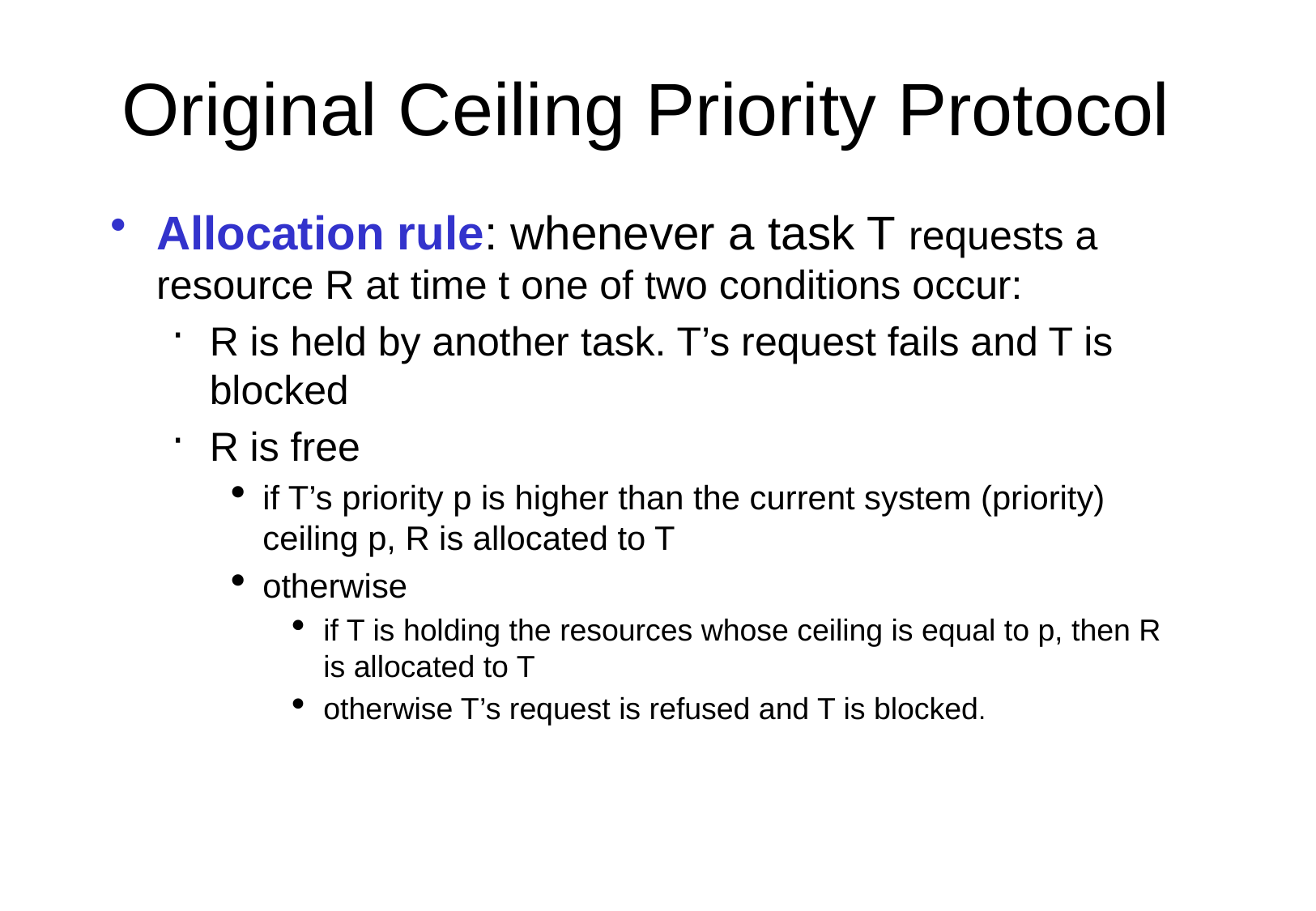

# Original Ceiling Priority Protocol
Allocation rule: whenever a task T requests a resource R at time t one of two conditions occur:
R is held by another task. T’s request fails and T is blocked
R is free
if T’s priority p is higher than the current system (priority) ceiling p, R is allocated to T
otherwise
if T is holding the resources whose ceiling is equal to p, then R is allocated to T
otherwise T’s request is refused and T is blocked.